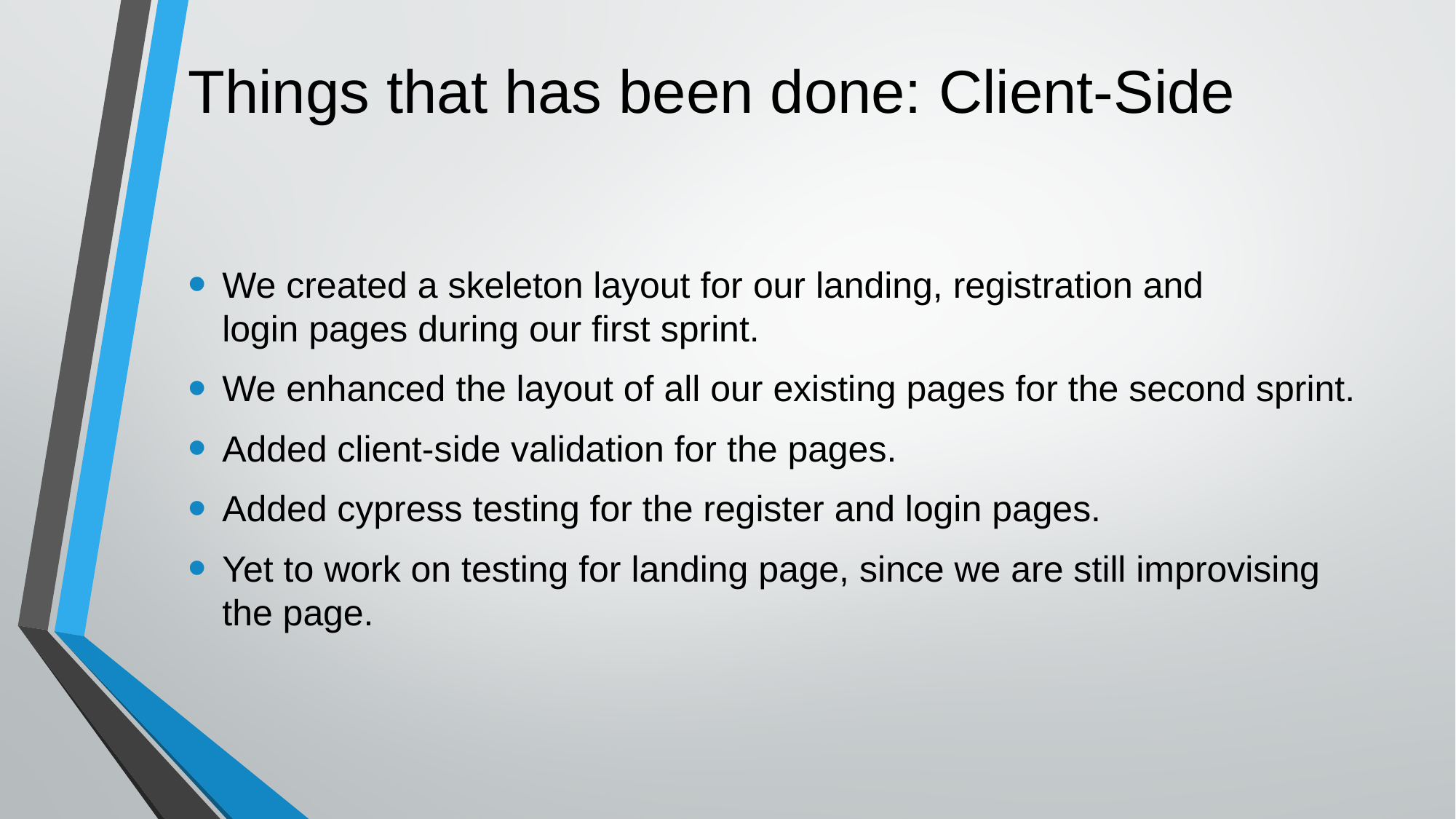

# Things that has been done: Client-Side
We created a skeleton layout for our landing, registration and login pages during our first sprint.
We enhanced the layout of all our existing pages for the second sprint.
Added client-side validation for the pages.
Added cypress testing for the register and login pages.
Yet to work on testing for landing page, since we are still improvising the page.